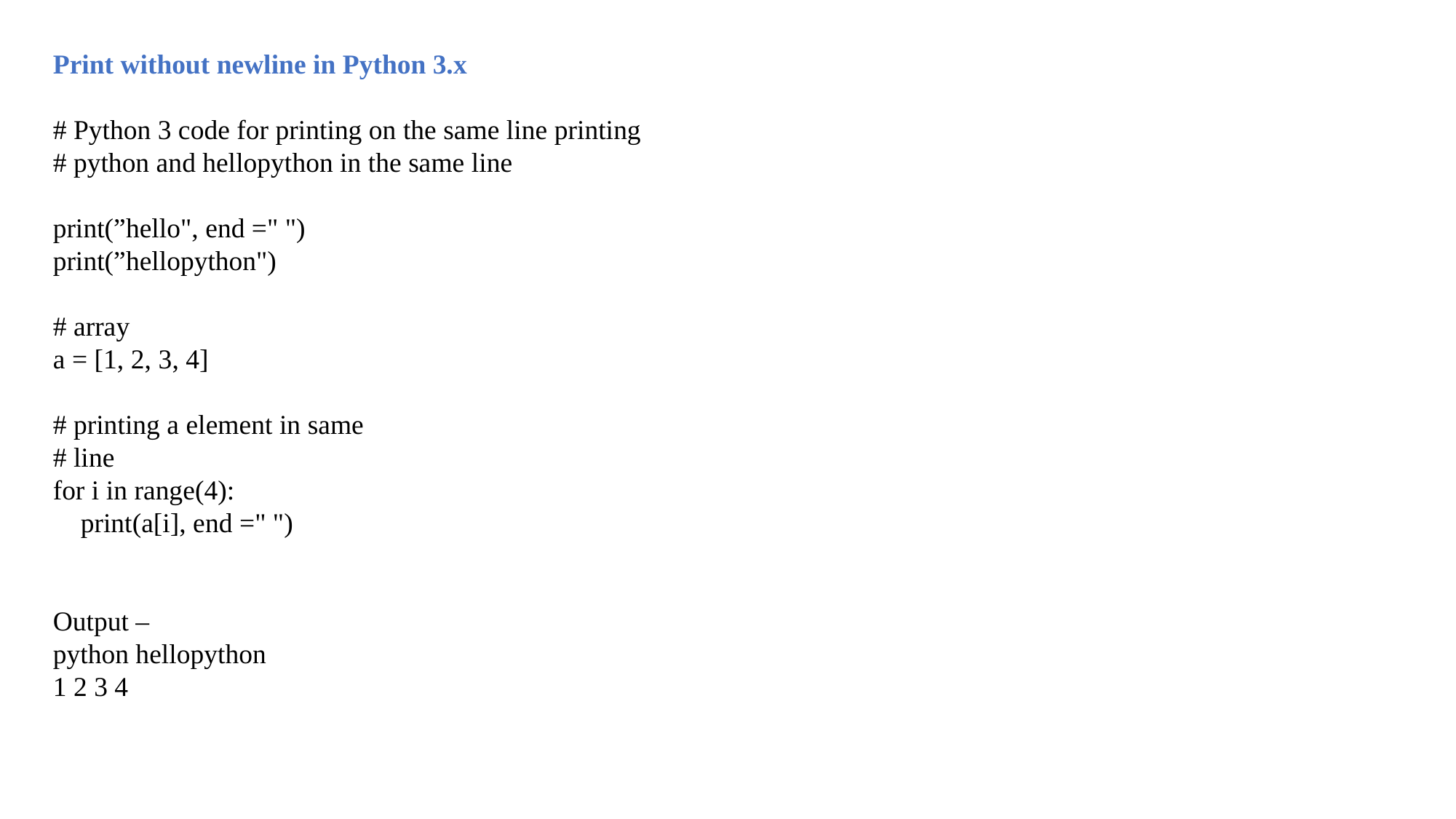

Print without newline in Python 3.x

# Python 3 code for printing on the same line printing
# python and hellopython in the same line

print(”hello", end =" ")
print(”hellopython")

# array
a = [1, 2, 3, 4]

# printing a element in same
# line
for i in range(4):
    print(a[i], end =" ")

Output –
python hellopython
1 2 3 4